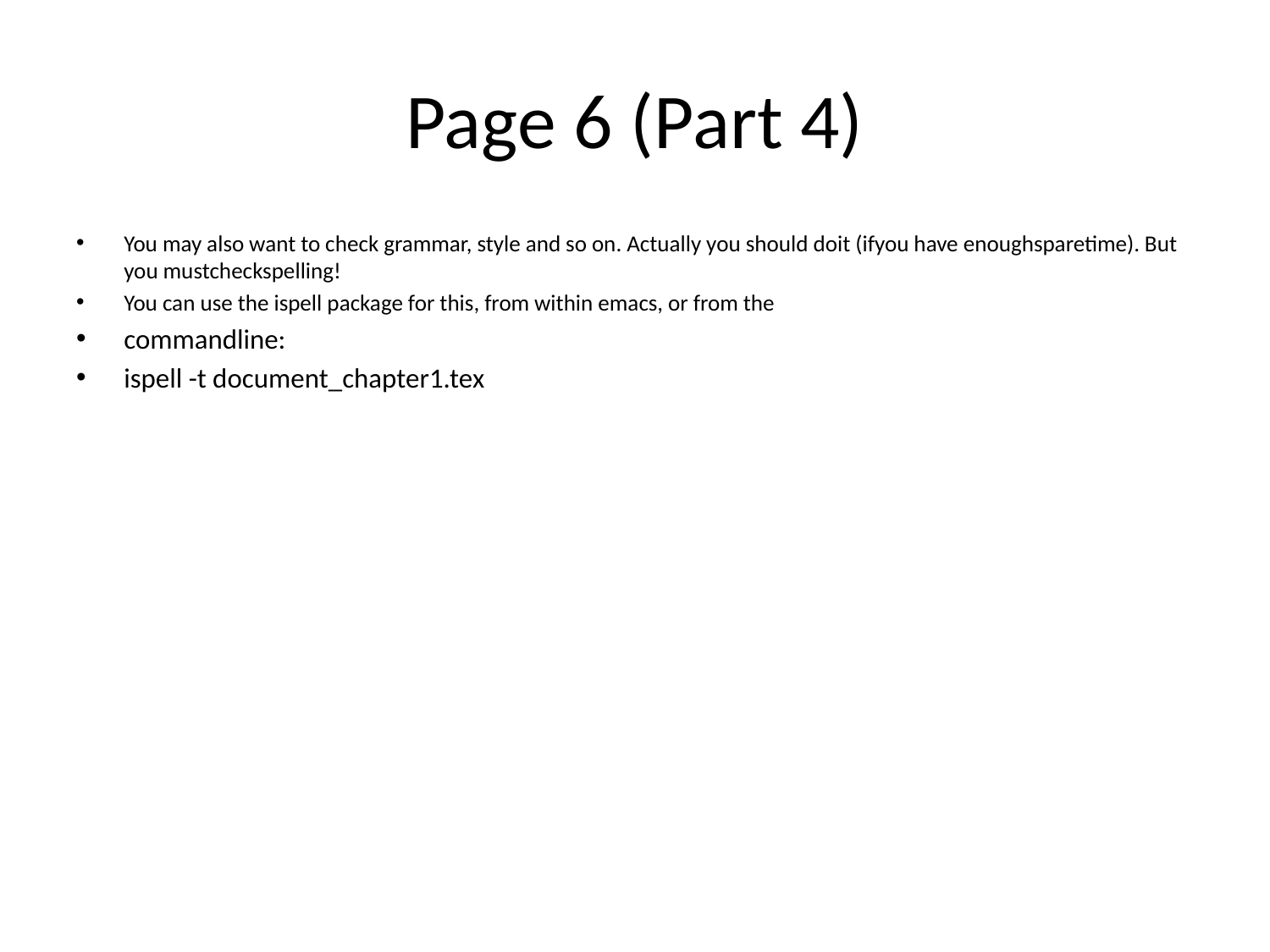

# Page 6 (Part 4)
You may also want to check grammar, style and so on. Actually you should doit (ifyou have enoughsparetime). But you mustcheckspelling!
You can use the ispell package for this, from within emacs, or from the
commandline:
ispell -t document_chapter1.tex